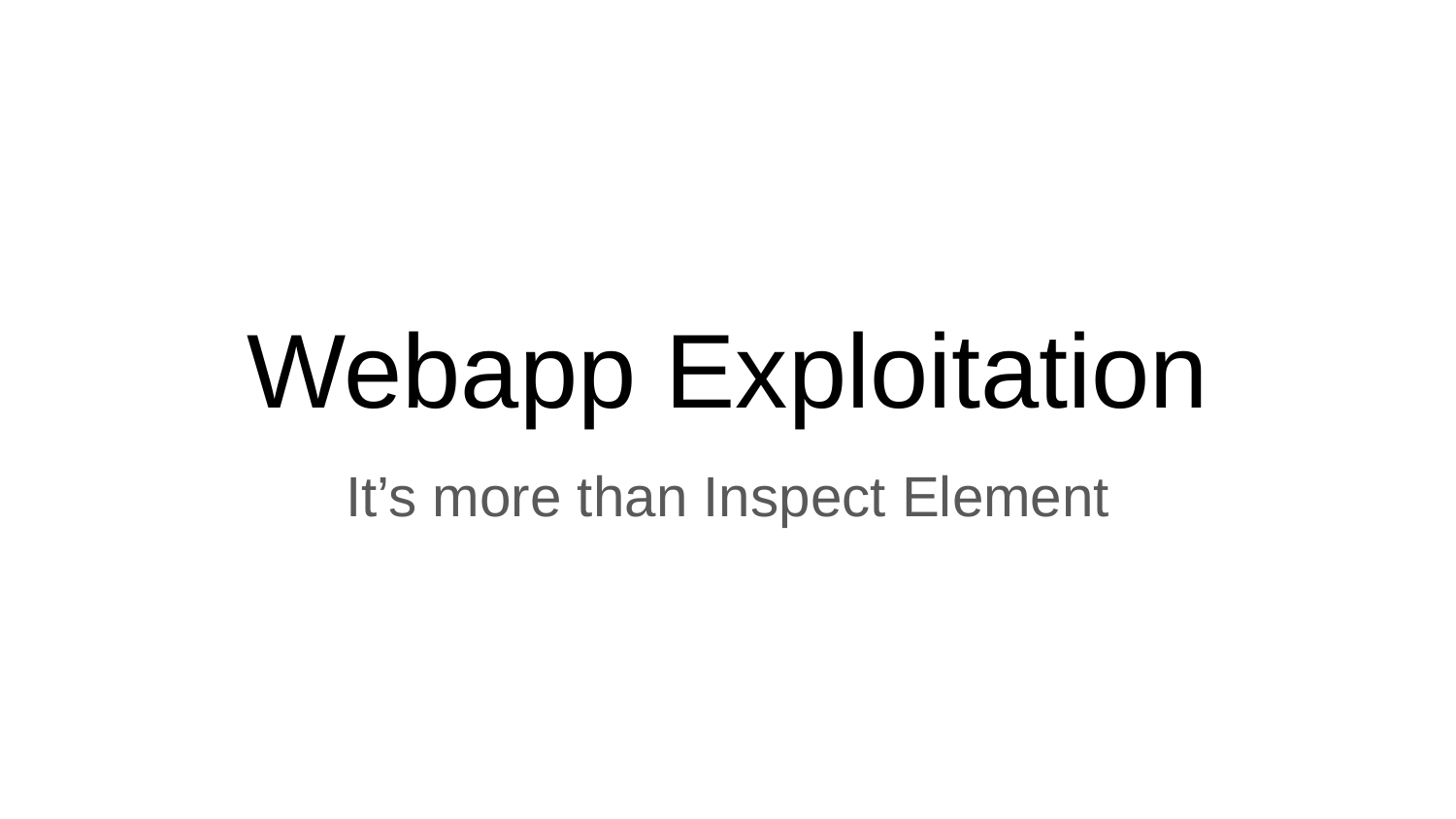

# Webapp Exploitation
It’s more than Inspect Element